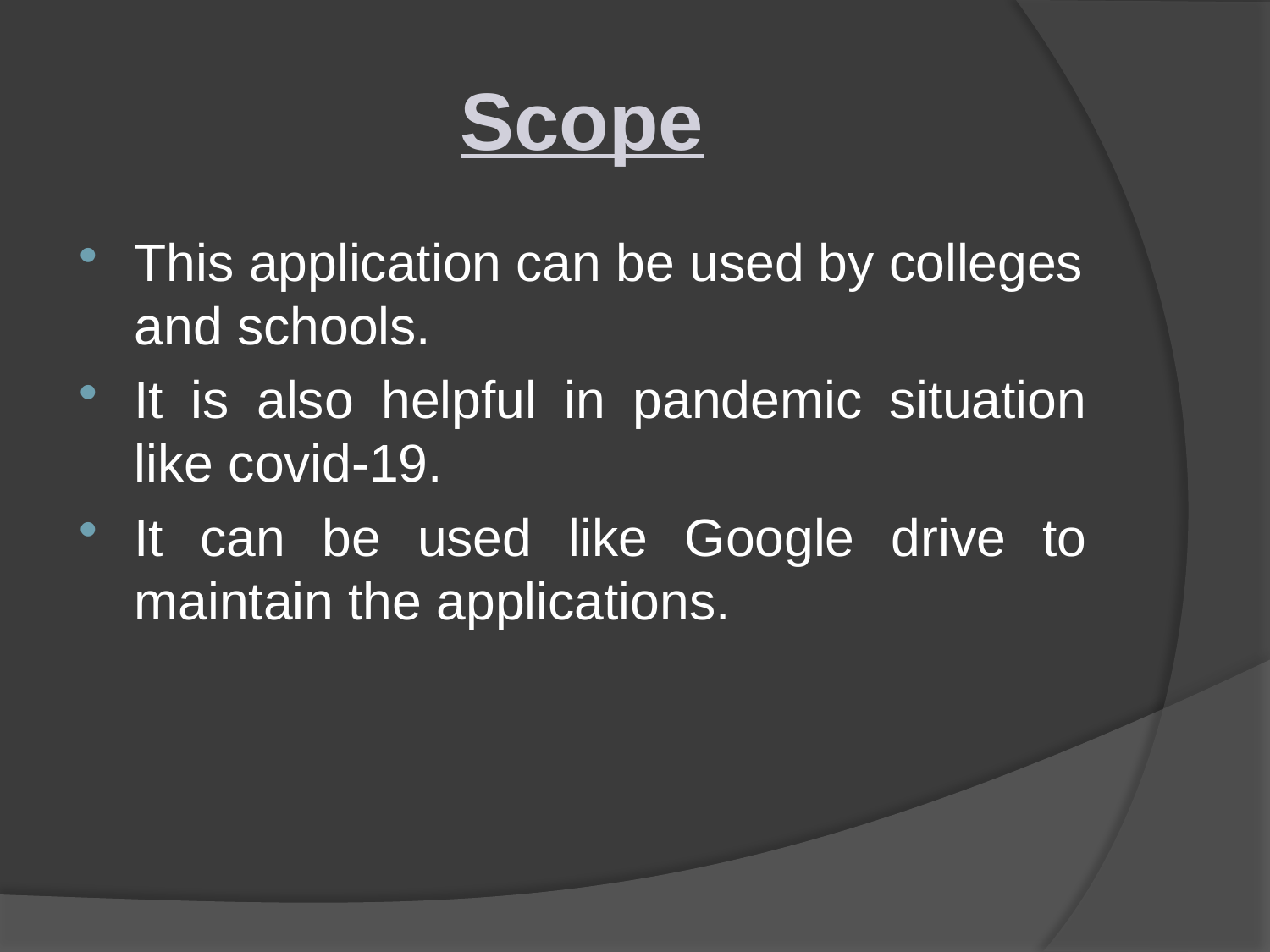

# Scope
This application can be used by colleges and schools.
It is also helpful in pandemic situation like covid-19.
It can be used like Google drive to maintain the applications.